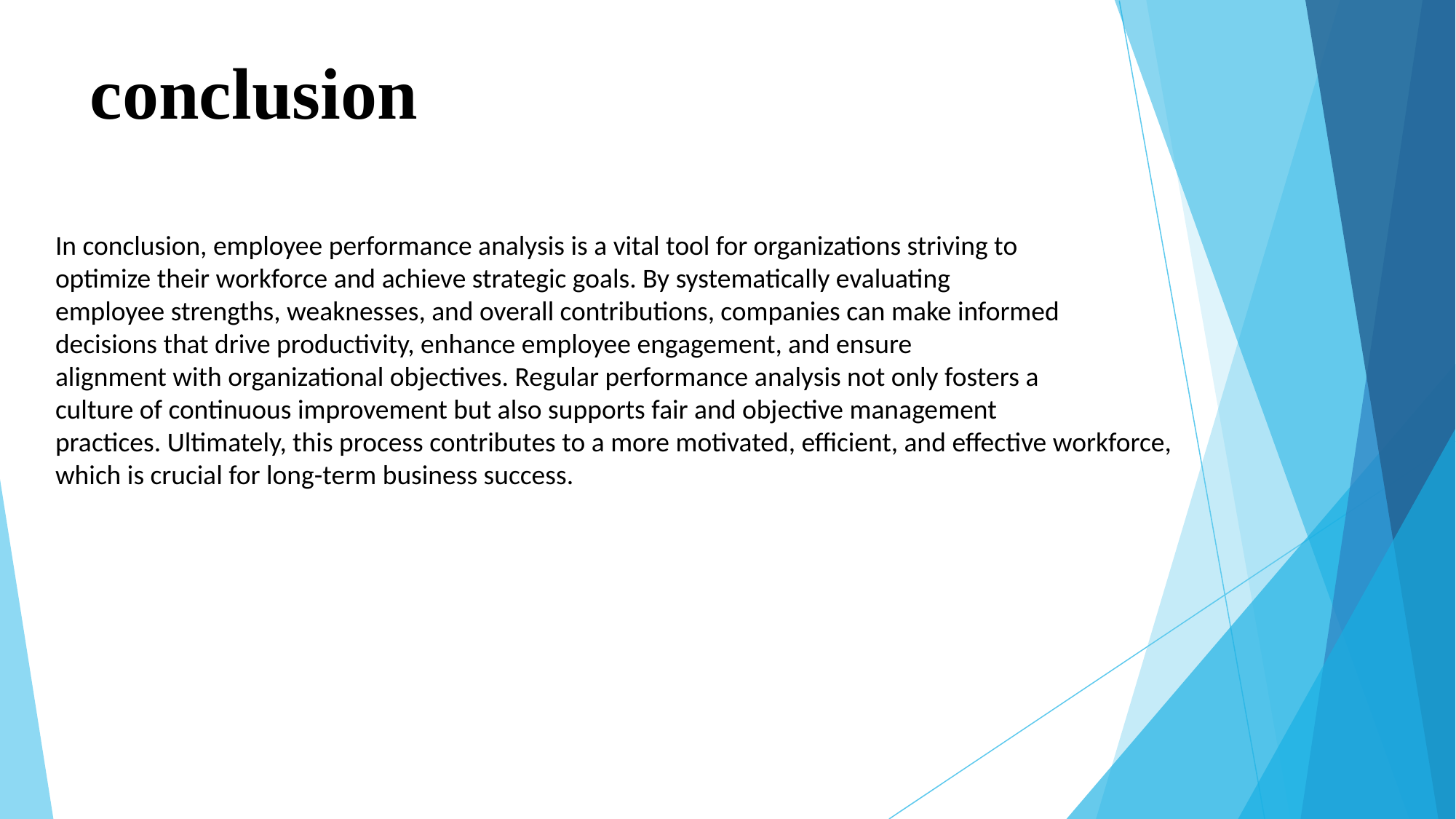

# conclusion
In conclusion, employee performance analysis is a vital tool for organizations striving to
optimize their workforce and achieve strategic goals. By systematically evaluating
employee strengths, weaknesses, and overall contributions, companies can make informed
decisions that drive productivity, enhance employee engagement, and ensure
alignment with organizational objectives. Regular performance analysis not only fosters a
culture of continuous improvement but also supports fair and objective management
practices. Ultimately, this process contributes to a more motivated, efficient, and effective workforce,
which is crucial for long-term business success.